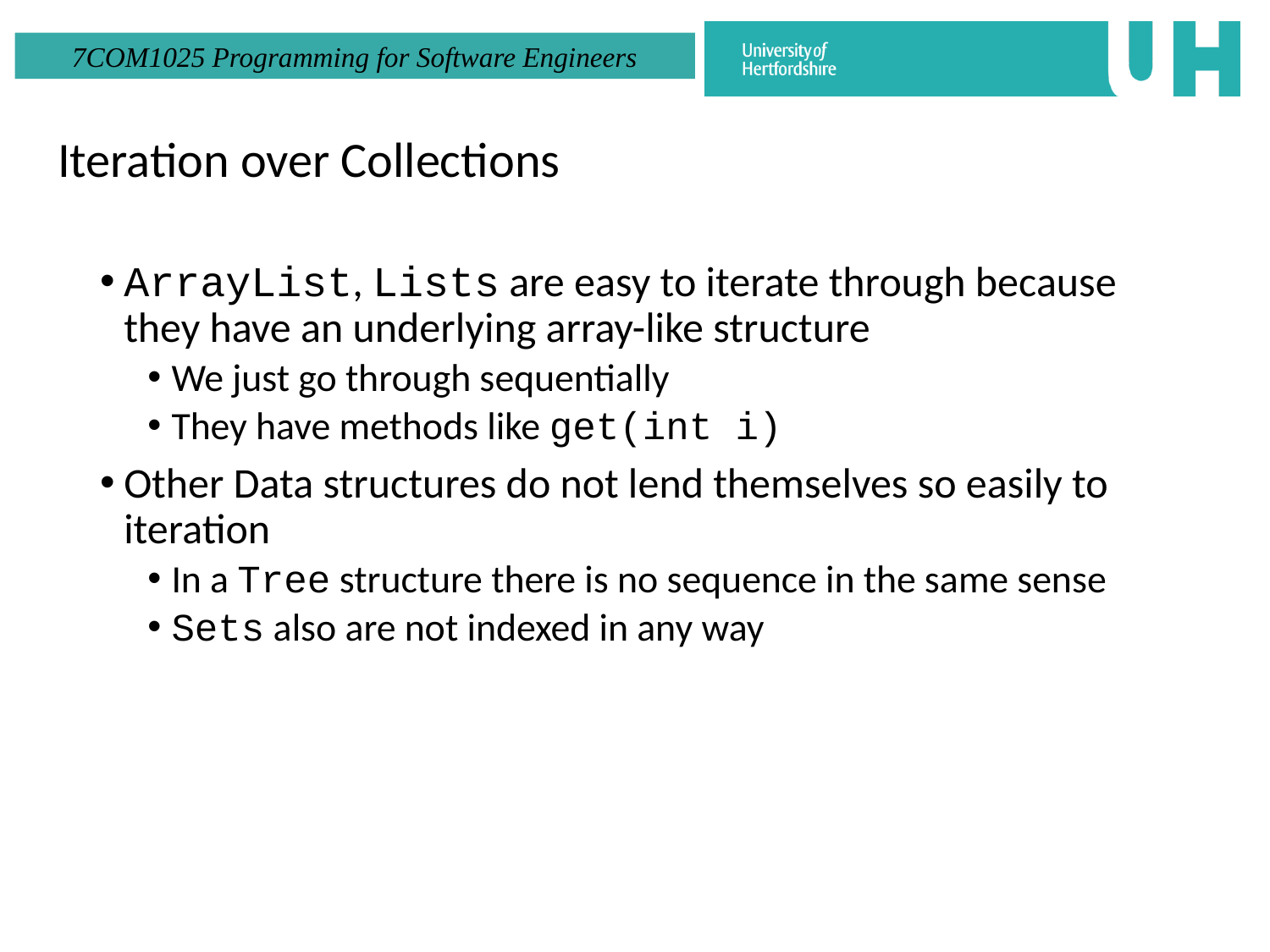

# Iteration over Collections
ArrayList, Lists are easy to iterate through because they have an underlying array-like structure
We just go through sequentially
They have methods like get(int i)
Other Data structures do not lend themselves so easily to iteration
In a Tree structure there is no sequence in the same sense
Sets also are not indexed in any way